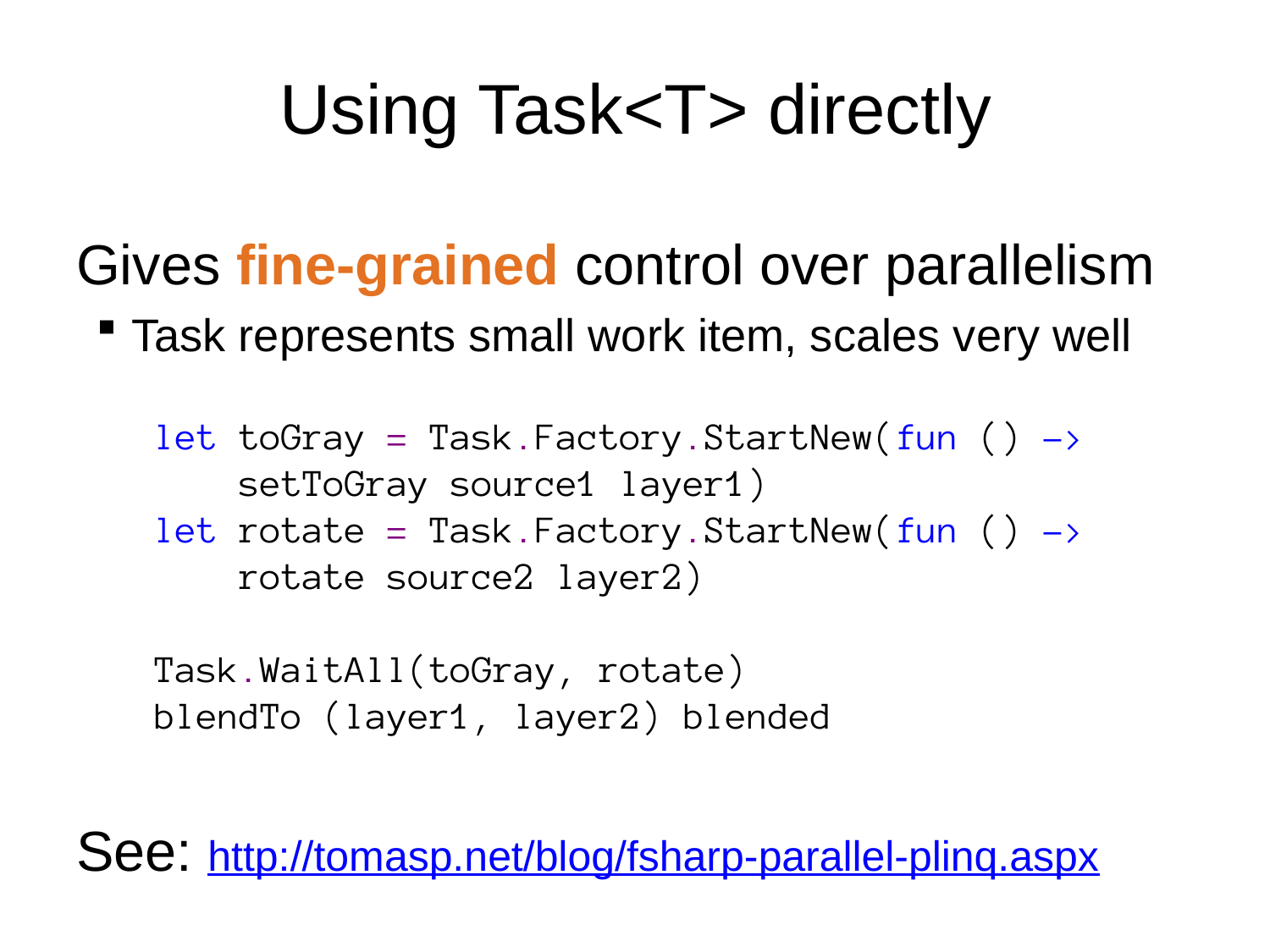

# Using Task<T> directly
Gives fine-grained control over parallelism
Task represents small work item, scales very well

See: http://tomasp.net/blog/fsharp-parallel-plinq.aspx
let toGray = Task.Factory.StartNew(fun () ->
    setToGray source1 layer1)
let rotate = Task.Factory.StartNew(fun () ->
    rotate source2 layer2)

Task.WaitAll(toGray, rotate)
blendTo (layer1, layer2) blended